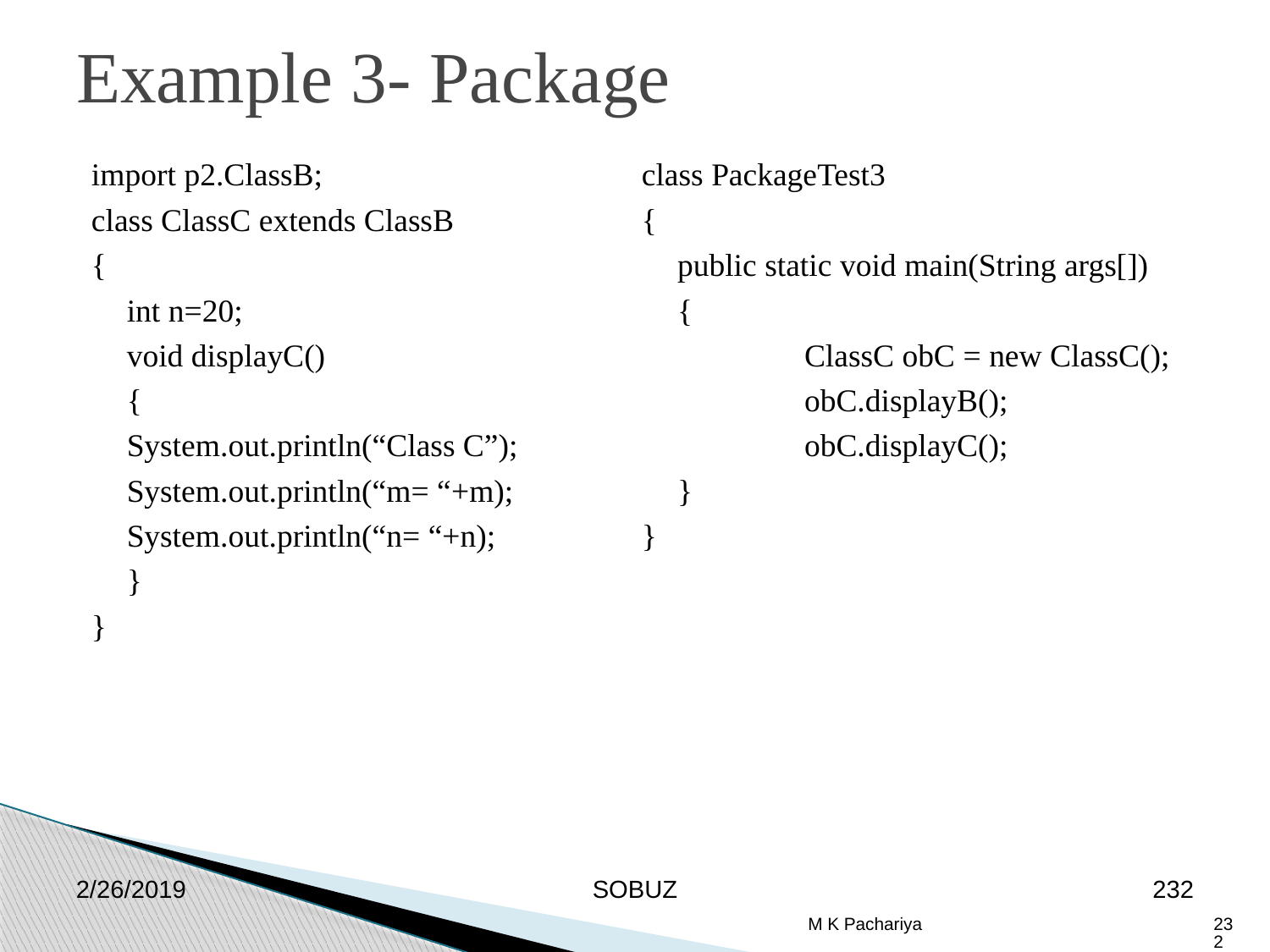

Example 3- Package
import p2.ClassB;
class ClassC extends ClassB
{
	int n=20;
	void displayC()
	{
	System.out.println(“Class C”);
	System.out.println(“m= “+m);
	System.out.println(“n= “+n);
	}
}
class PackageTest3
{
	public static void main(String args[])
	{
		ClassC obC = new ClassC();
		obC.displayB();
		obC.displayC();
	}
}
2/26/2019
SOBUZ
232
M K Pachariya
232